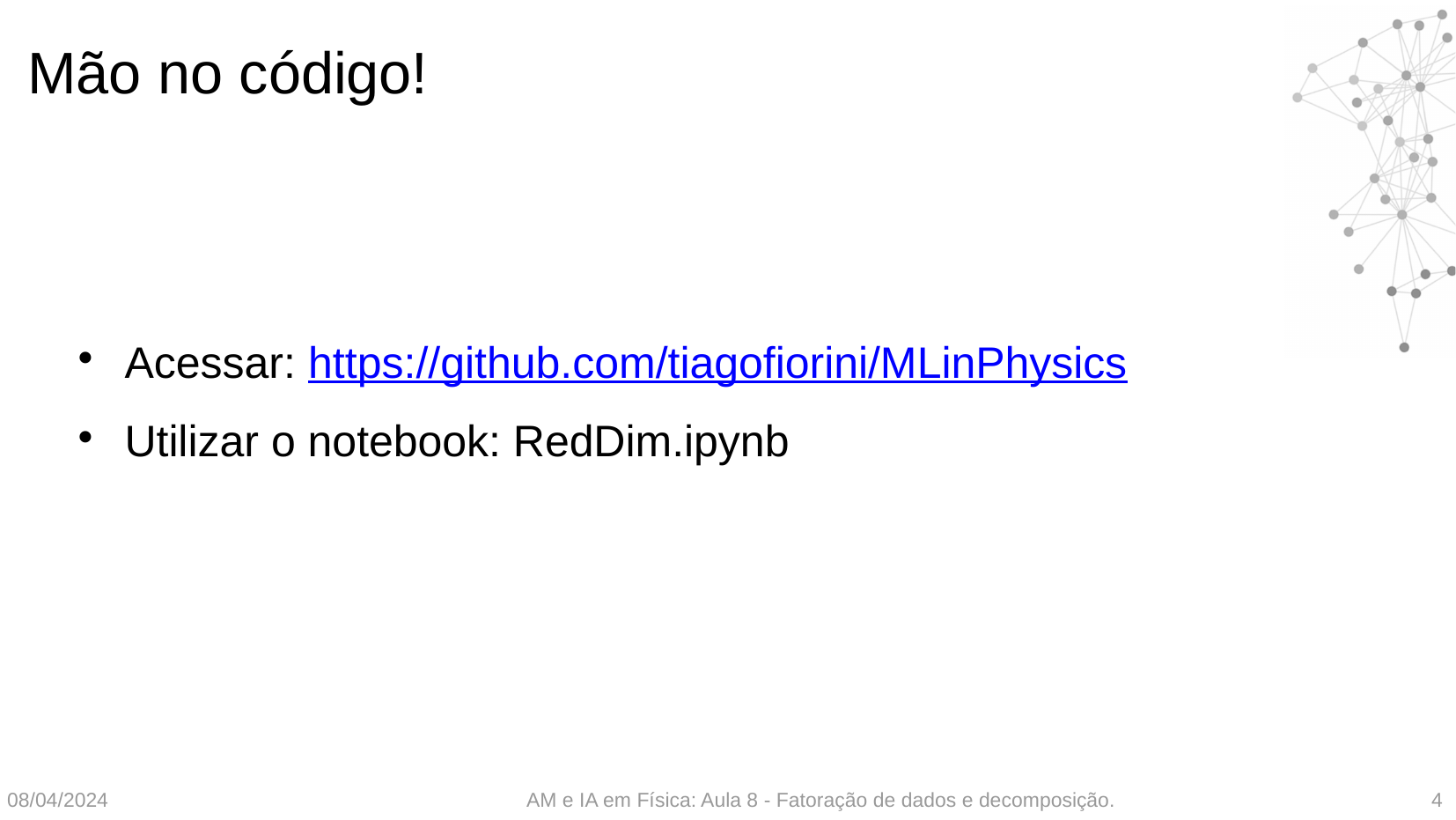

# Mão no código!
Acessar: https://github.com/tiagofiorini/MLinPhysics
Utilizar o notebook: RedDim.ipynb

AM e IA em Física: Aula 8 - Fatoração de dados e decomposição.
08/04/2024
4